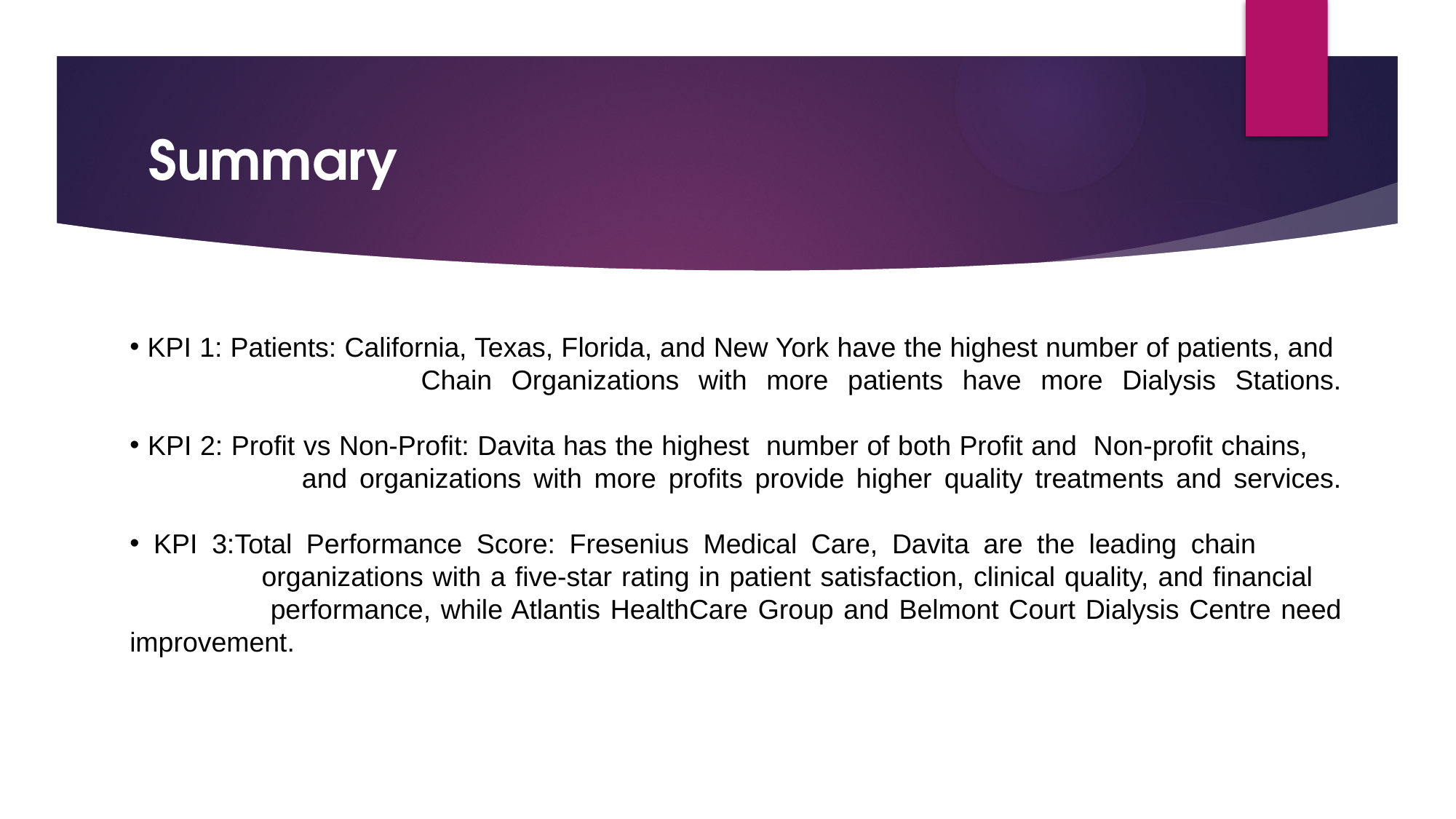

# Summary
 KPI 1: Patients: California, Texas, Florida, and New York have the highest number of patients, and
               Chain Organizations with more patients have more Dialysis Stations.
 KPI 2: Profit vs Non-Profit: Davita has the highest  number of both Profit and  Non-profit chains,
              and organizations with more profits provide higher quality treatments and services.
 KPI 3:Total Performance Score: Fresenius Medical Care, Davita are the leading chain
              organizations with a five-star rating in patient satisfaction, clinical quality, and financial
              performance, while Atlantis HealthCare Group and Belmont Court Dialysis Centre need improvement.